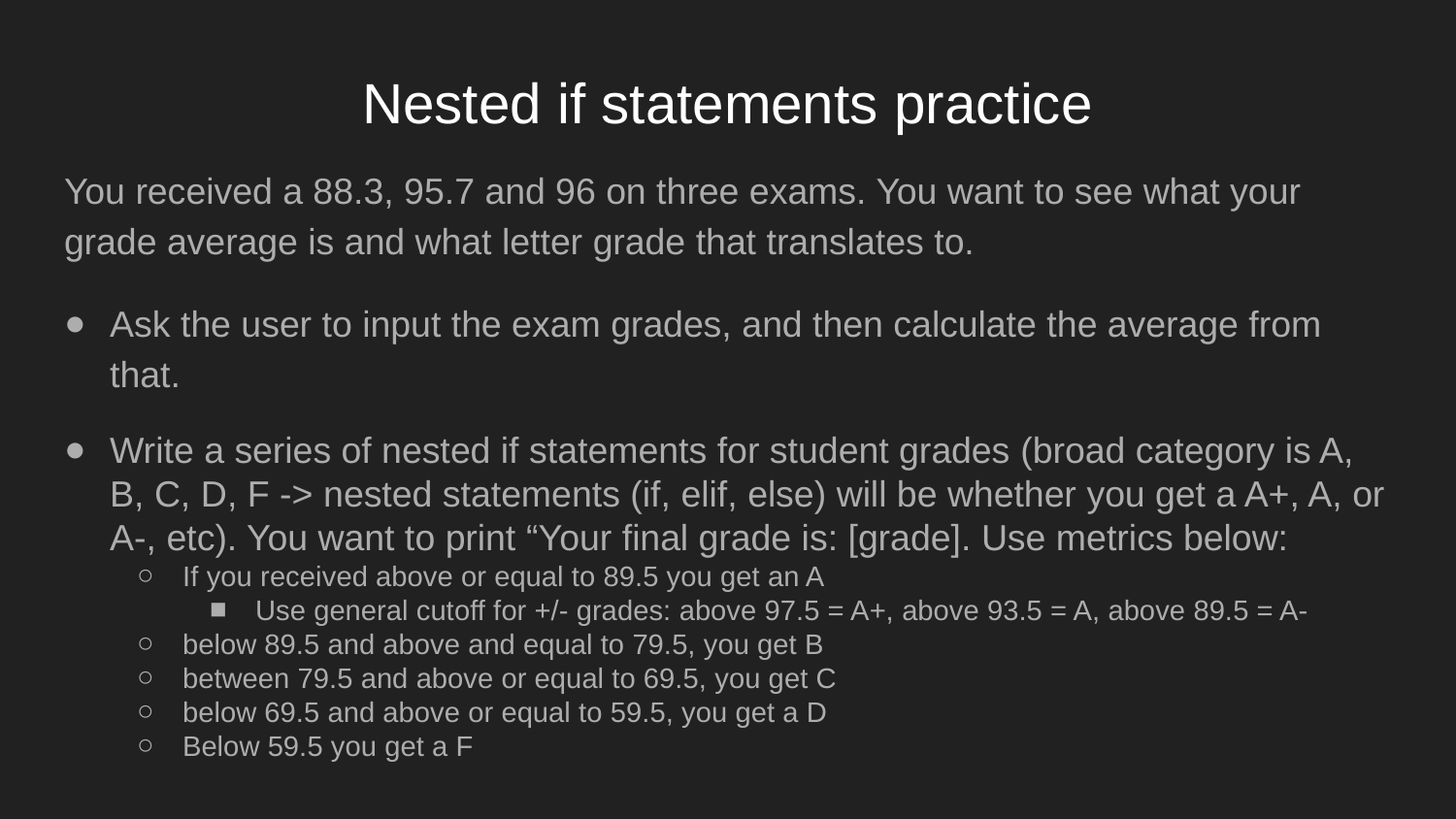

# Nested if statements practice
You received a 88.3, 95.7 and 96 on three exams. You want to see what your grade average is and what letter grade that translates to.
Ask the user to input the exam grades, and then calculate the average from that.
Write a series of nested if statements for student grades (broad category is A, B, C, D, F -> nested statements (if, elif, else) will be whether you get a A+, A, or A-, etc). You want to print “Your final grade is: [grade]. Use metrics below:
If you received above or equal to 89.5 you get an A
Use general cutoff for +/- grades: above 97.5 = A+, above 93.5 = A, above 89.5 = A-
below 89.5 and above and equal to 79.5, you get B
between 79.5 and above or equal to 69.5, you get C
below 69.5 and above or equal to 59.5, you get a D
Below 59.5 you get a F